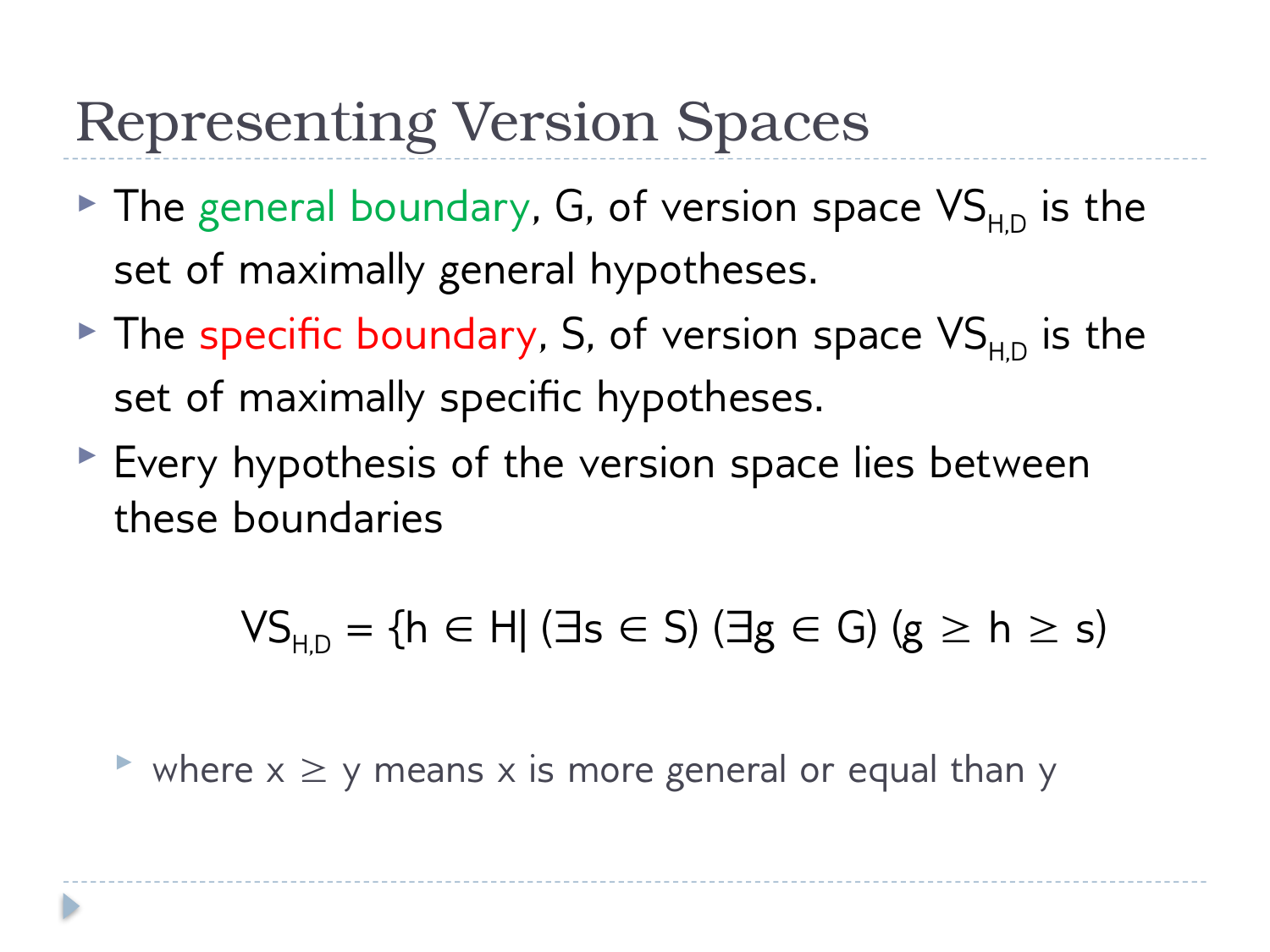

# Representing Version Spaces
The general boundary, G, of version space VSH,D is the set of maximally general hypotheses.
The specific boundary, S, of version space VSH,D is the set of maximally specific hypotheses.
Every hypothesis of the version space lies between  these boundaries
	VSH,D = {h ∈ H| (∃s ∈ S) (∃g ∈ G) (g ≥ h ≥ s)

where x ≥ y means x is more general or equal than y